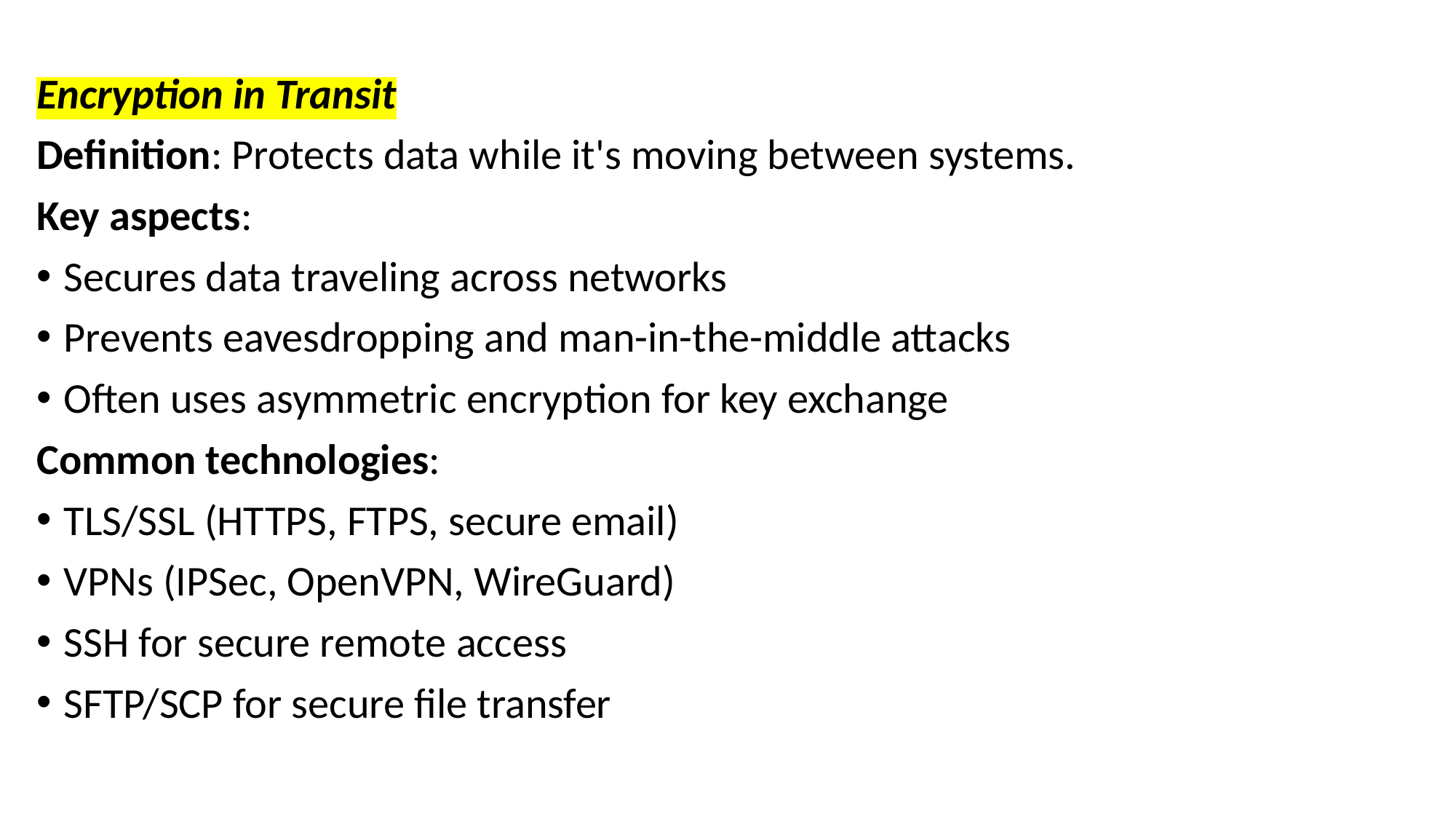

Encryption in Transit
Definition: Protects data while it's moving between systems.
Key aspects:
Secures data traveling across networks
Prevents eavesdropping and man-in-the-middle attacks
Often uses asymmetric encryption for key exchange
Common technologies:
TLS/SSL (HTTPS, FTPS, secure email)
VPNs (IPSec, OpenVPN, WireGuard)
SSH for secure remote access
SFTP/SCP for secure file transfer